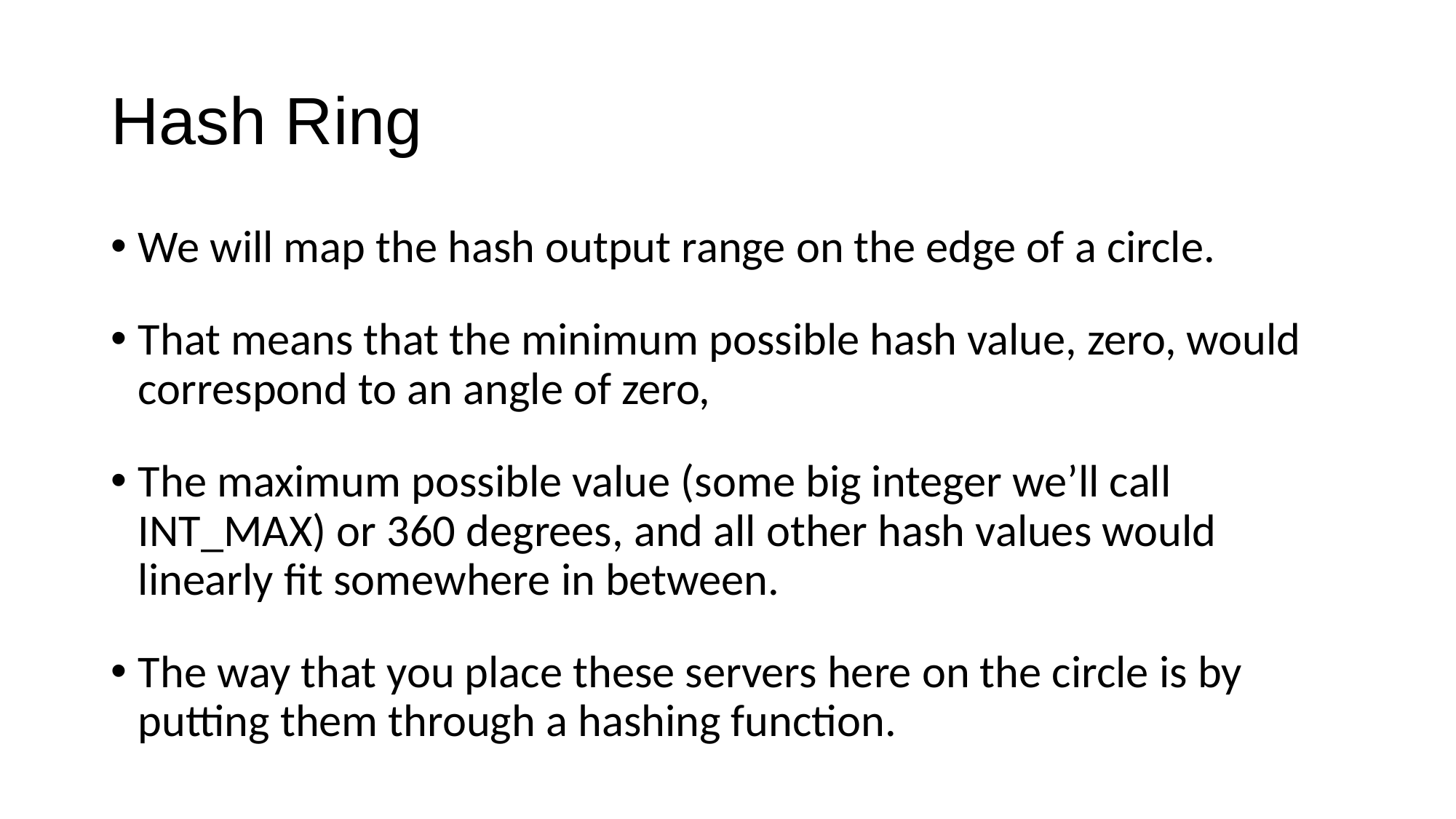

# Hash Ring
We will map the hash output range on the edge of a circle.

That means that the minimum possible hash value, zero, would correspond to an angle of zero,

The maximum possible value (some big integer we’ll call INT_MAX) or 360 degrees, and all other hash values would linearly fit somewhere in between.

The way that you place these servers here on the circle is by putting them through a hashing function.